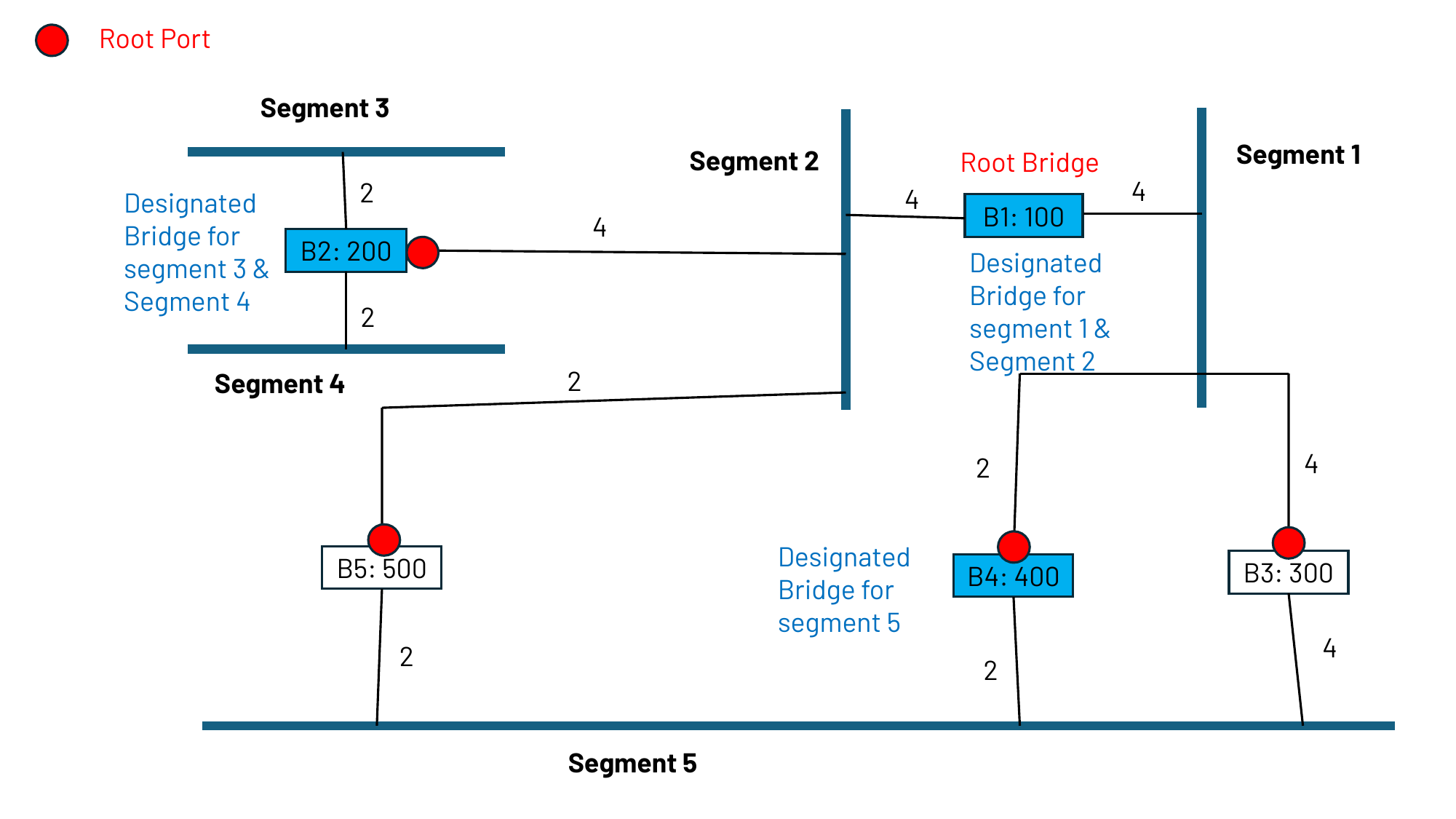

Root Port

Segment 3
Segment 1
Segment 2
Root Bridge
4
2
4
Designated
Bridge for
segment 3 &
Segment 4
B1: 100
4
B2: 200

Designated
Bridge for
segment 1 &
Segment 2
2
2
Segment 4
4
2

Designated
Bridge for
segment 5
B5: 500
B3: 300
B4: 400
4
2
2
Segment 5